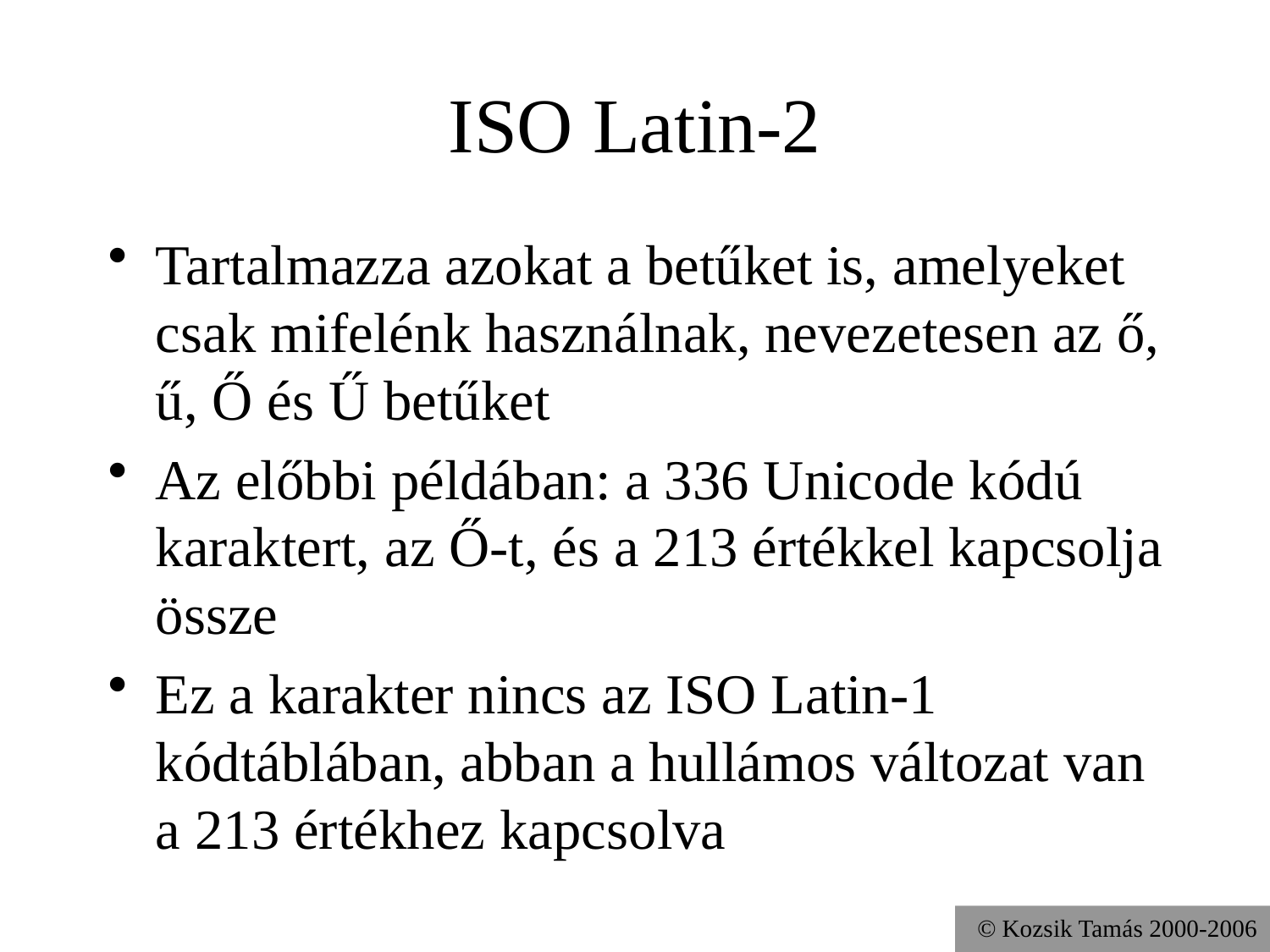

# ISO Latin-2
Tartalmazza azokat a betűket is, amelyeket csak mifelénk használnak, nevezetesen az ő, ű, Ő és Ű betűket
Az előbbi példában: a 336 Unicode kódú karaktert, az Ő-t, és a 213 értékkel kapcsolja össze
Ez a karakter nincs az ISO Latin-1 kódtáblában, abban a hullámos változat van a 213 értékhez kapcsolva
© Kozsik Tamás 2000-2006